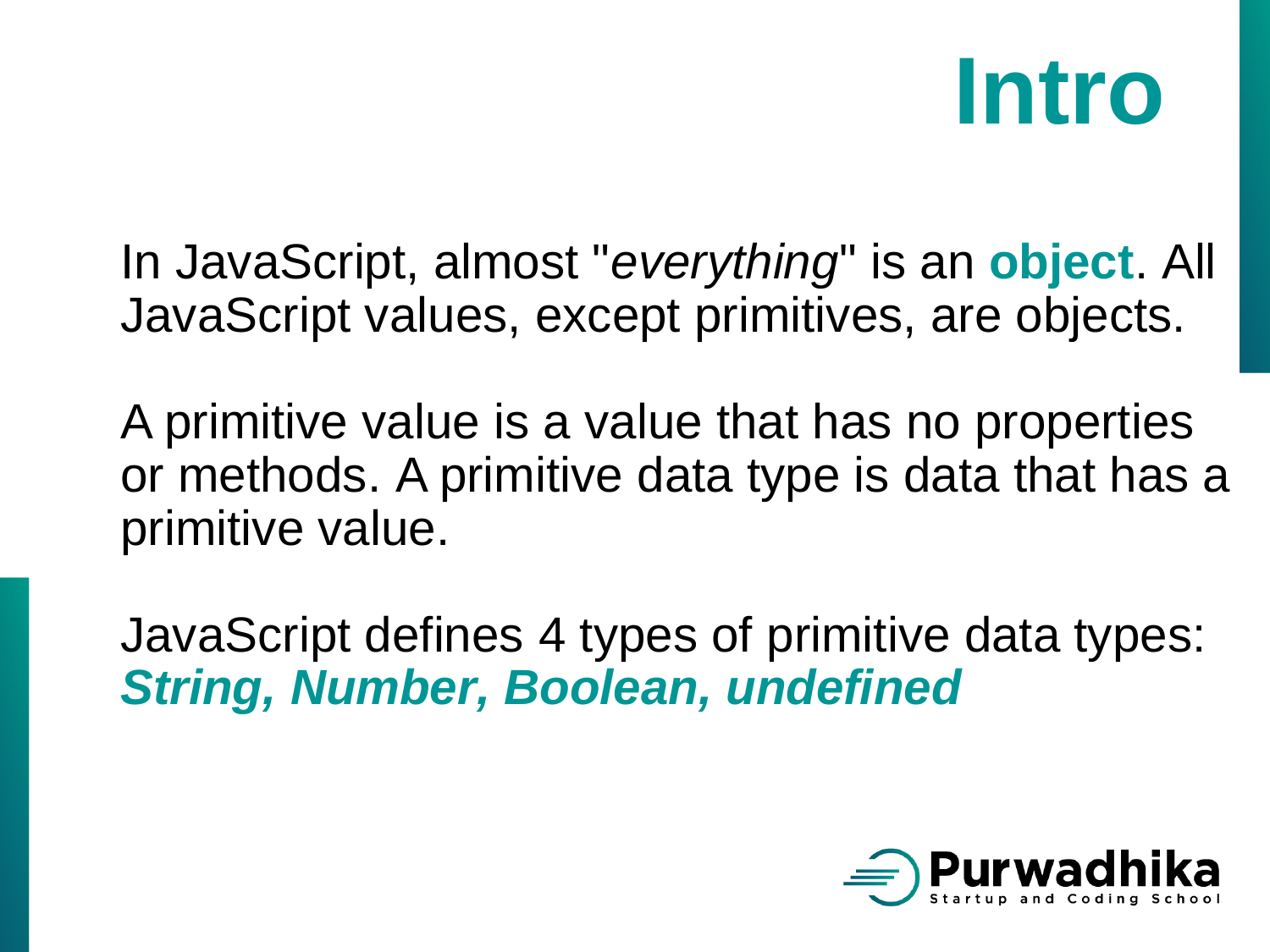

Intro
In JavaScript, almost "everything" is an object. All JavaScript values, except primitives, are objects.

A primitive value is a value that has no properties or methods. A primitive data type is data that has a primitive value.

JavaScript defines 4 types of primitive data types: String, Number, Boolean, undefined